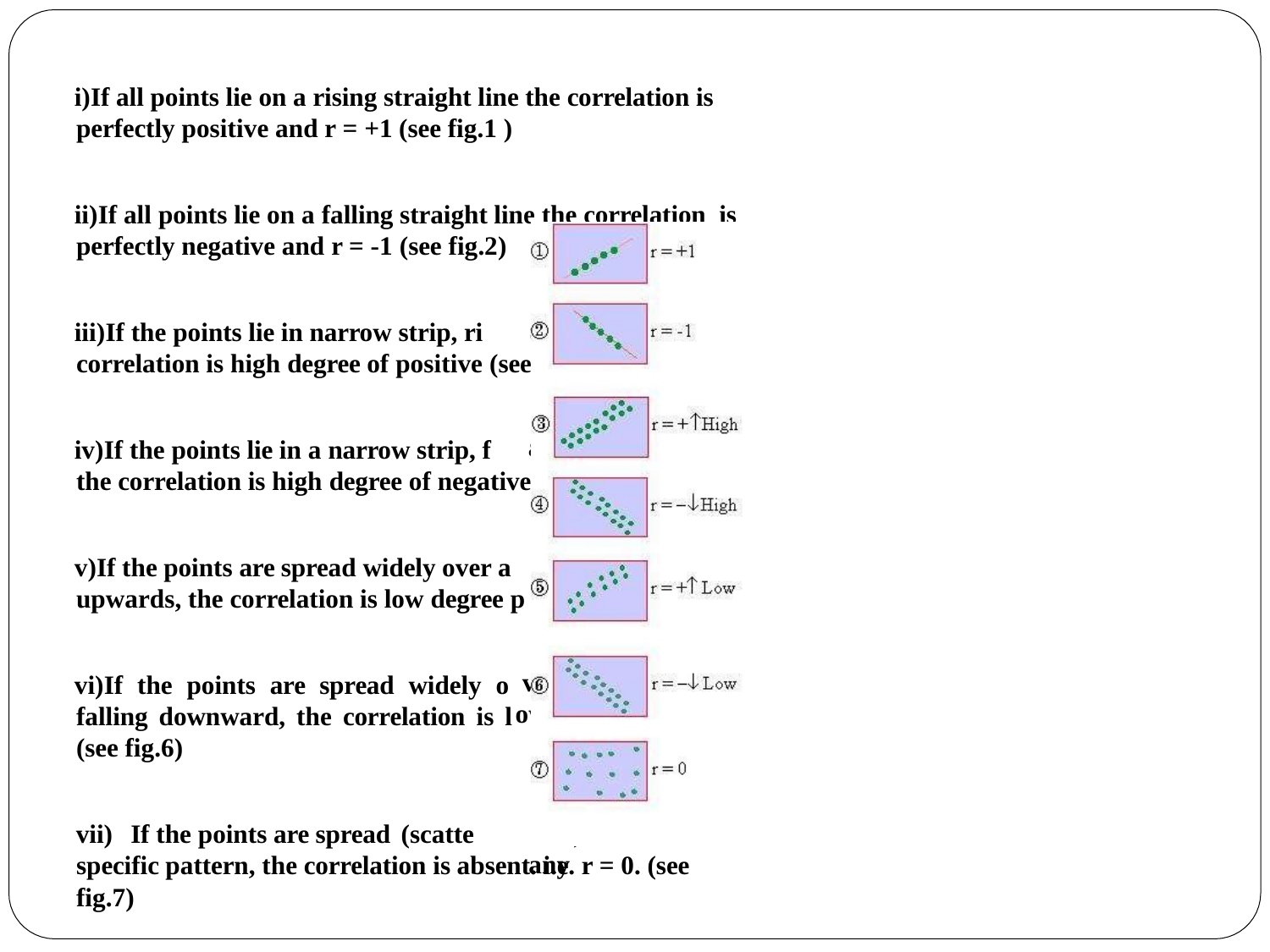

If all points lie on a rising straight line the correlation is  perfectly positive and r = +1 (see fig.1 )

If all points lie on a falling straight line the correlation  is perfectly negative and r = -1 (see fig.2)

If the points lie in narrow strip, ri  correlation is high degree of positive (see

If the points lie in a narrow strip, f  the correlation is high degree of negative

If the points are spread widely over a  upwards, the correlation is low degree p

If the points are spread widely o  falling downward, the correlation is l  (see fig.6)

If the points are spread (scatte
specific pattern, the correlation is absent. i.e. r = 0. (see  fig.7)

sing upwards, the
fig.3)

alling downwards,  (see fig.4)

broad strip, rising  ositive (see fig.5)

ver a broad strip,  ow  degree negative

red)	without	any